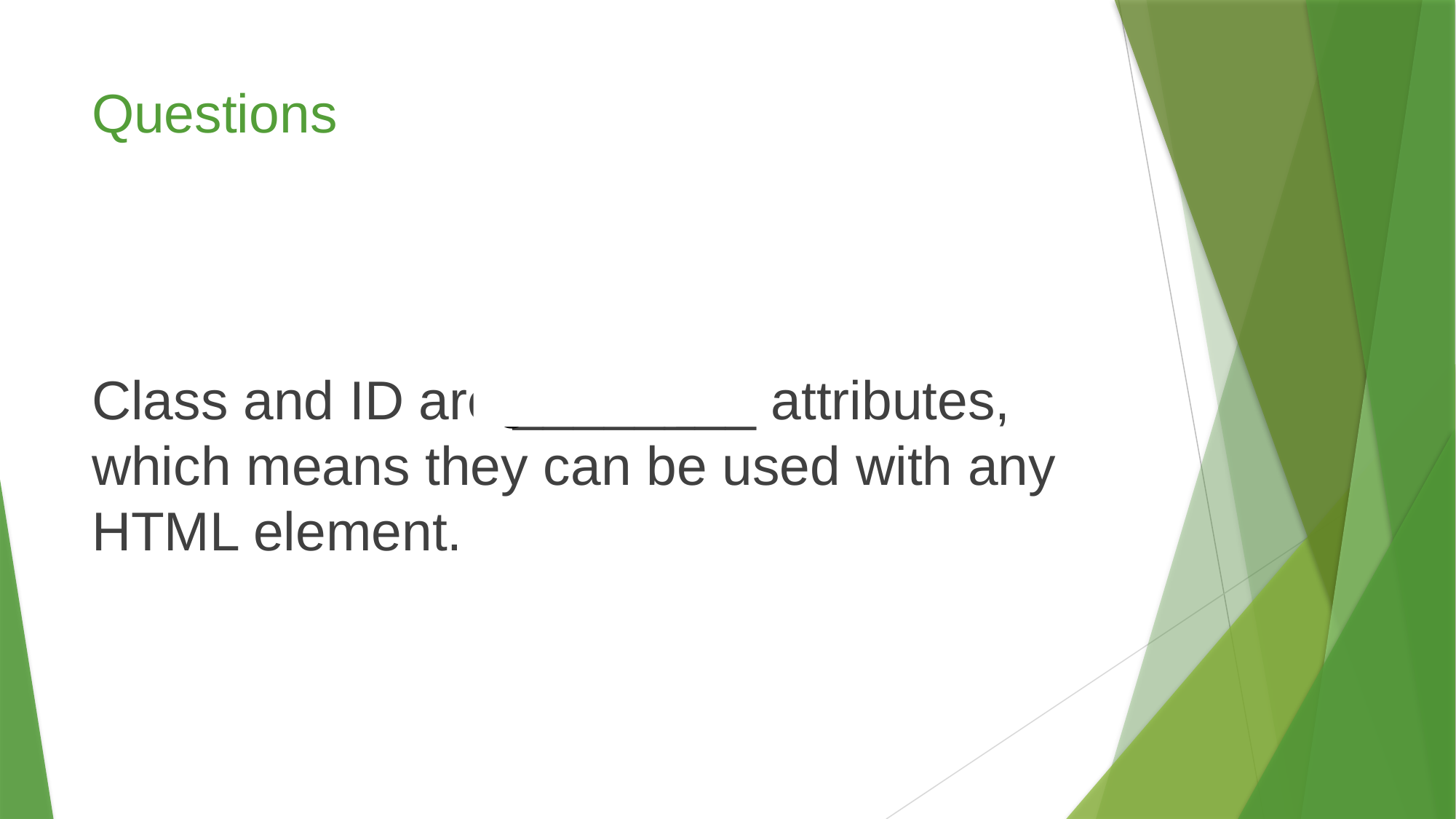

# Questions
Class and ID are ________ attributes, which means they can be used with any HTML element.
global